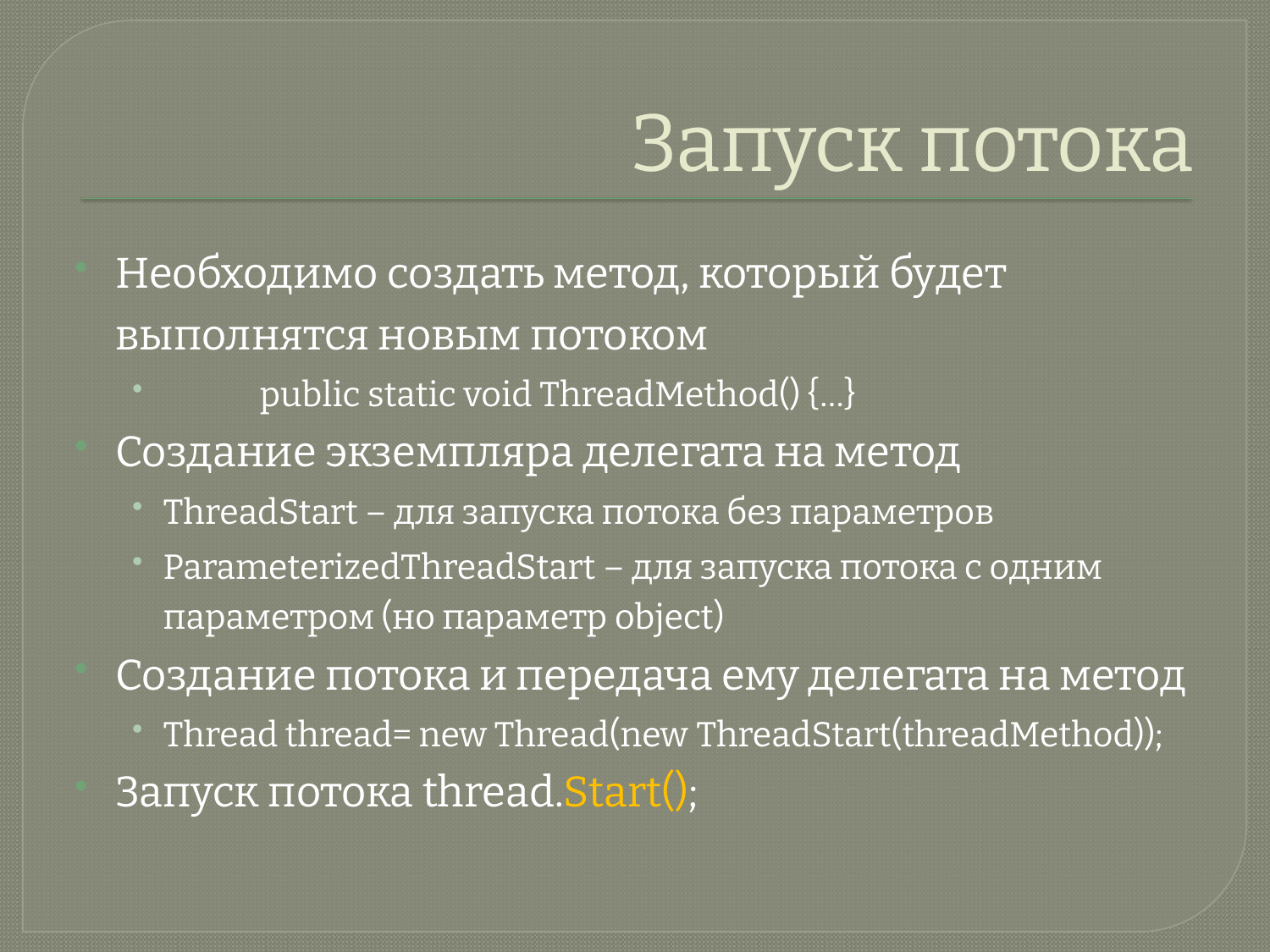

# Запуск потока
Необходимо создать метод, который будет выполнятся новым потоком
	public static void ThreadMethod() {…}
Создание экземпляра делегата на метод
ThreadStart – для запуска потока без параметров
ParameterizedThreadStart – для запуска потока с одним параметром (но параметр object)
Создание потока и передача ему делегата на метод
Thread thread= new Thread(new ThreadStart(threadMethod));
Запуск потока thread.Start();